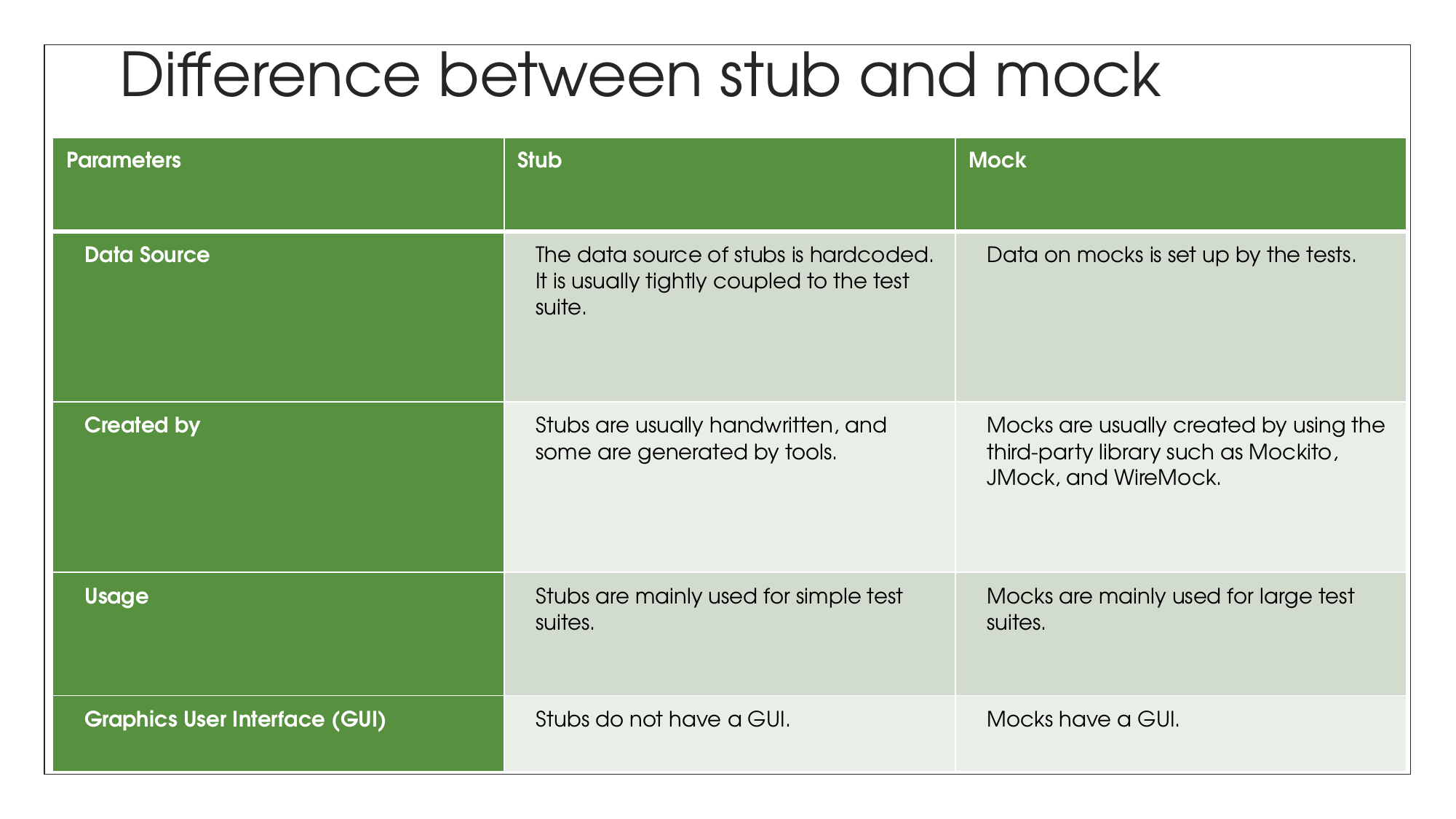

# Difference between stub and mock
| Parameters | Stub | Mock |
| --- | --- | --- |
| Data Source | The data source of stubs is hardcoded. It is usually tightly coupled to the test suite. | Data on mocks is set up by the tests. |
| Created by | Stubs are usually handwritten, and some are generated by tools. | Mocks are usually created by using the third-party library such as Mockito, JMock, and WireMock. |
| Usage | Stubs are mainly used for simple test suites. | Mocks are mainly used for large test suites. |
| Graphics User Interface (GUI) | Stubs do not have a GUI. | Mocks have a GUI. |